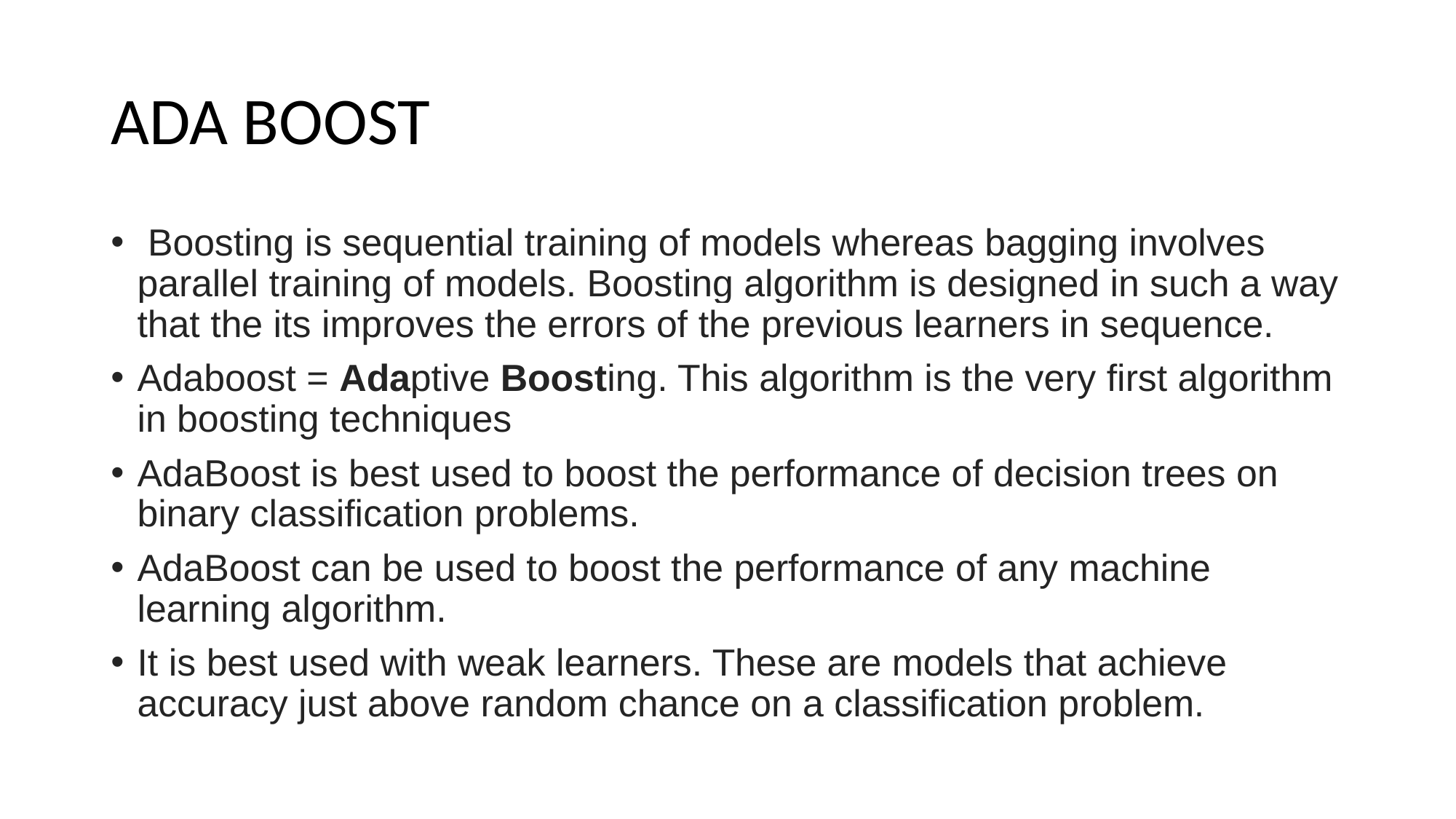

# ADA BOOST
 Boosting is sequential training of models whereas bagging involves parallel training of models. Boosting algorithm is designed in such a way that the its improves the errors of the previous learners in sequence.
Adaboost = Adaptive Boosting. This algorithm is the very first algorithm in boosting techniques
AdaBoost is best used to boost the performance of decision trees on binary classification problems.
AdaBoost can be used to boost the performance of any machine learning algorithm.
It is best used with weak learners. These are models that achieve accuracy just above random chance on a classification problem.